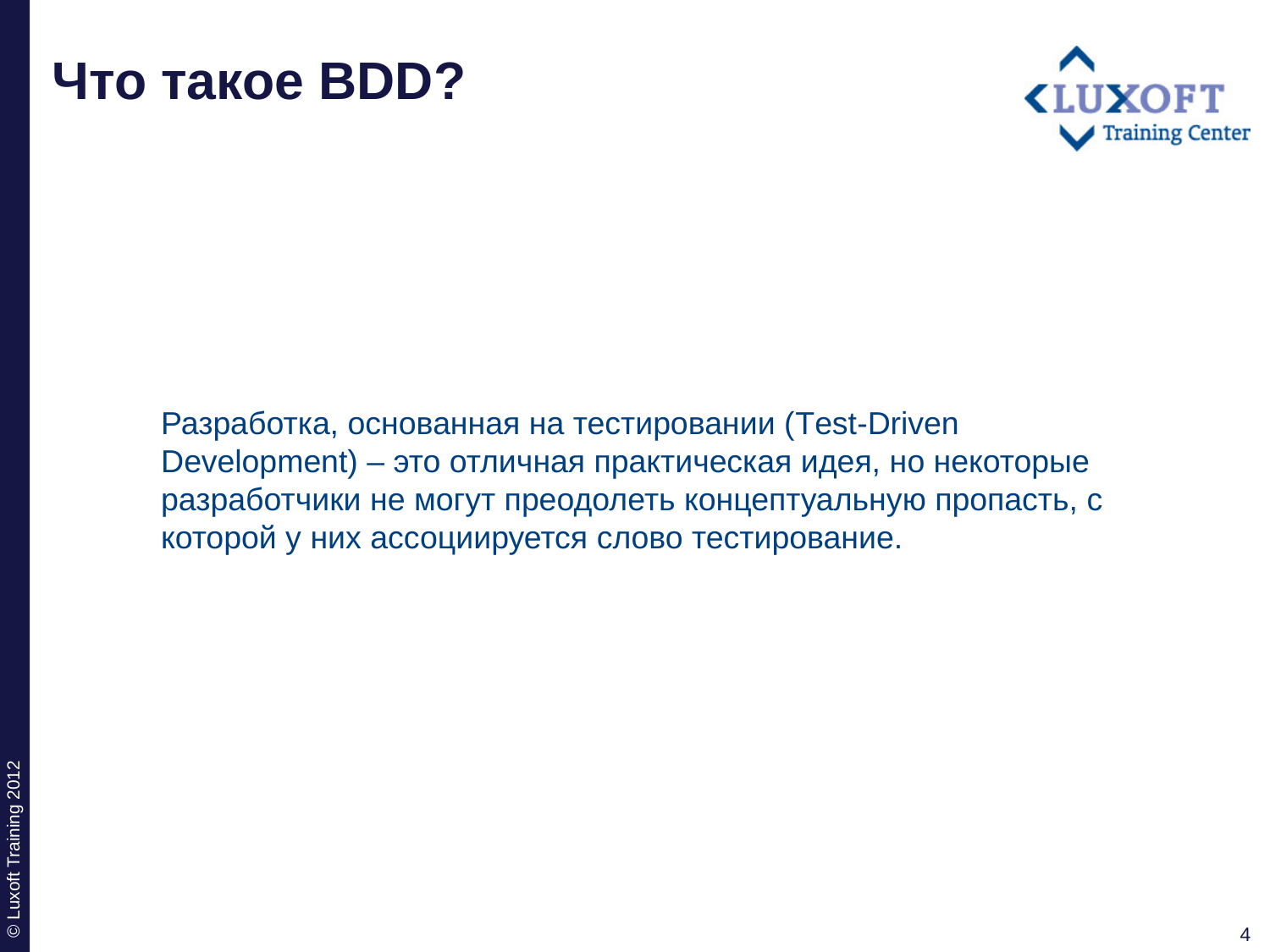

# Что такое BDD?
Разработка, основанная на тестировании (Test-Driven Development) – это отличная практическая идея, но некоторые разработчики не могут преодолеть концептуальную пропасть, с которой у них ассоциируется слово тестирование.